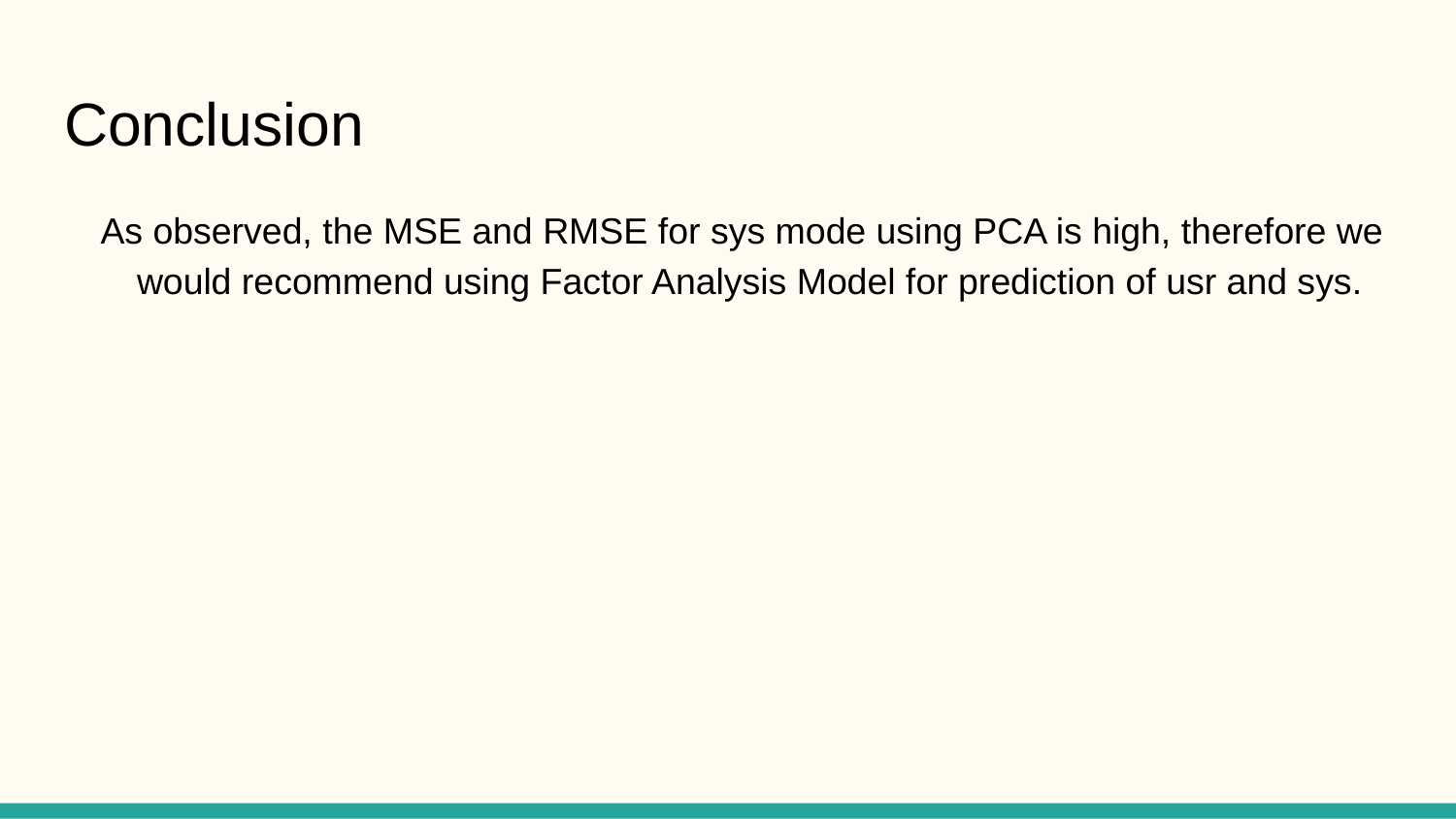

# Conclusion
As observed, the MSE and RMSE for sys mode using PCA is high, therefore we would recommend using Factor Analysis Model for prediction of usr and sys.